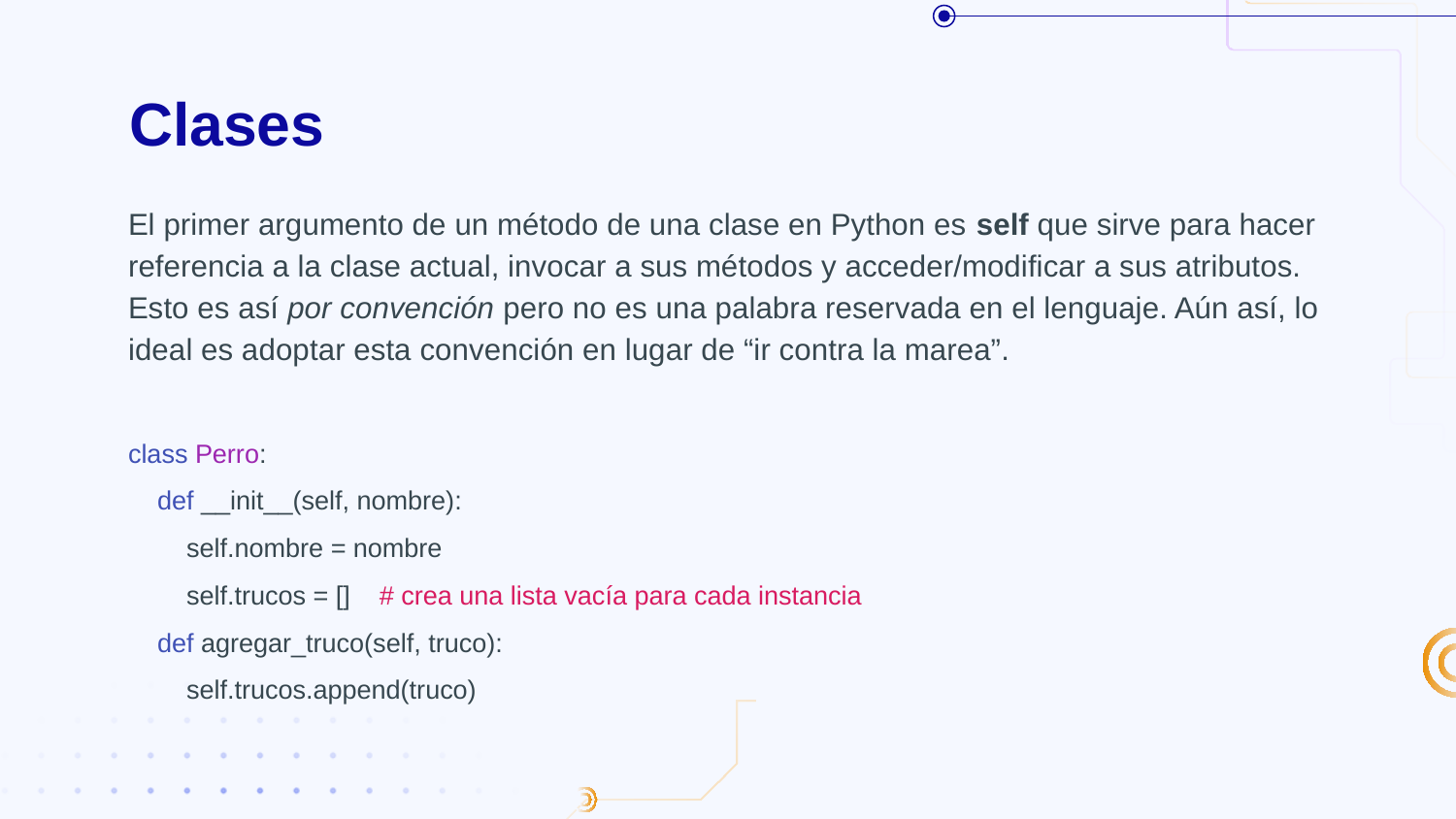

# Clases
El primer argumento de un método de una clase en Python es self que sirve para hacer referencia a la clase actual, invocar a sus métodos y acceder/modificar a sus atributos.
Esto es así por convención pero no es una palabra reservada en el lenguaje. Aún así, lo ideal es adoptar esta convención en lugar de “ir contra la marea”.

class Perro:
    def __init__(self, nombre):
        self.nombre = nombre
        self.trucos = []    # crea una lista vacía para cada instancia
    def agregar_truco(self, truco):
        self.trucos.append(truco)